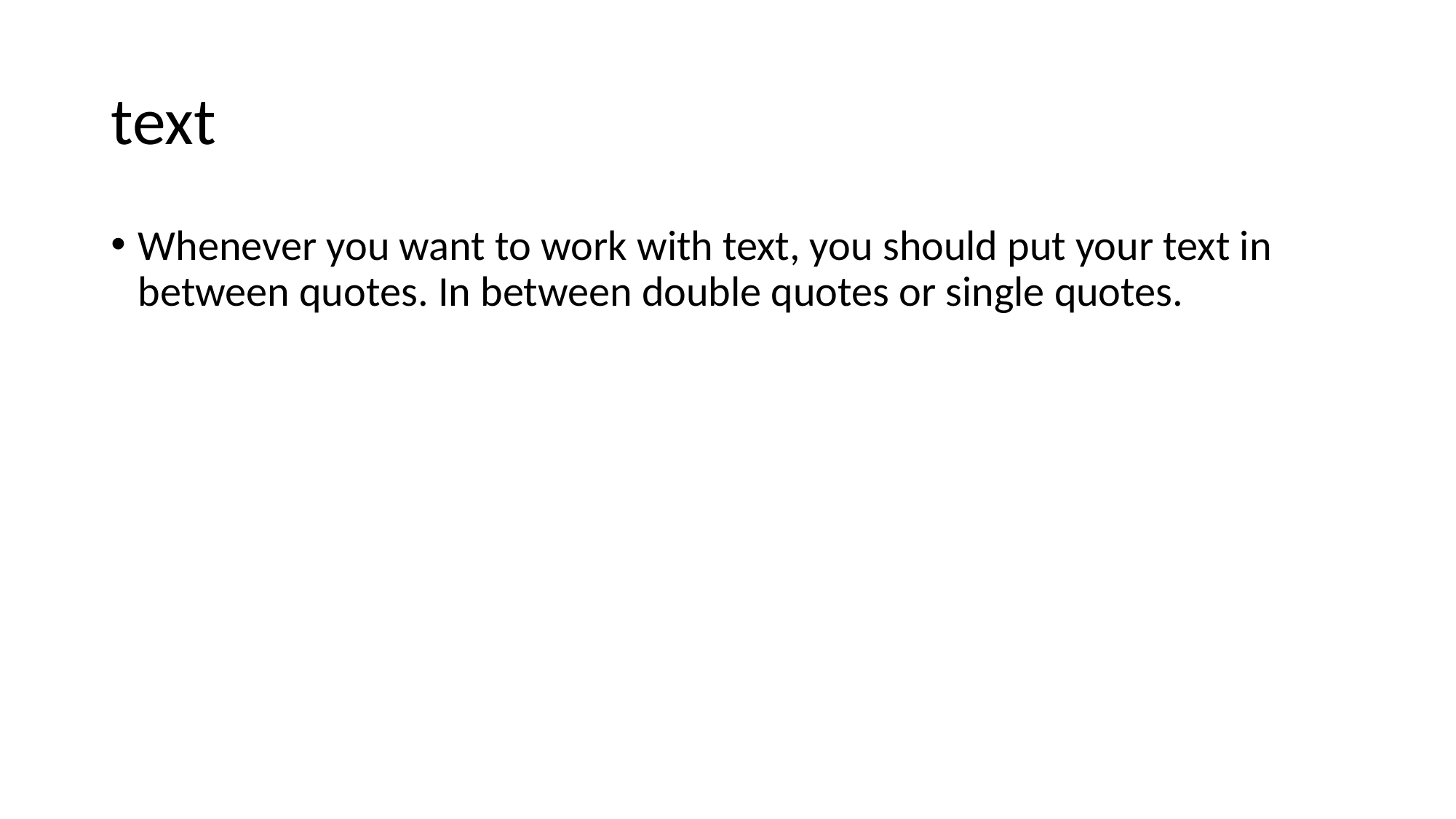

# text
Whenever you want to work with text, you should put your text in between quotes. In between double quotes or single quotes.